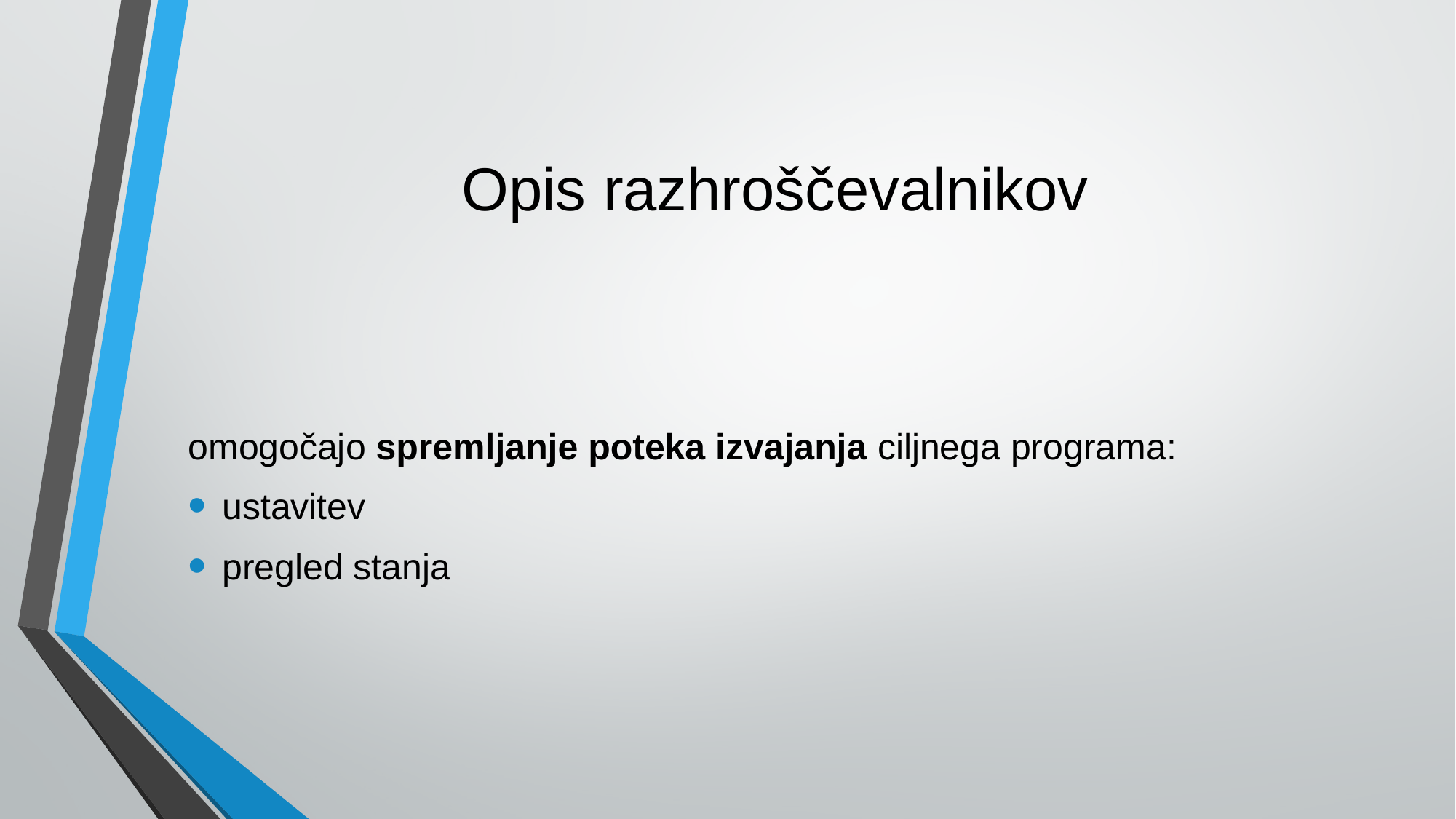

# Opis razhroščevalnikov
omogočajo spremljanje poteka izvajanja ciljnega programa:
ustavitev
pregled stanja